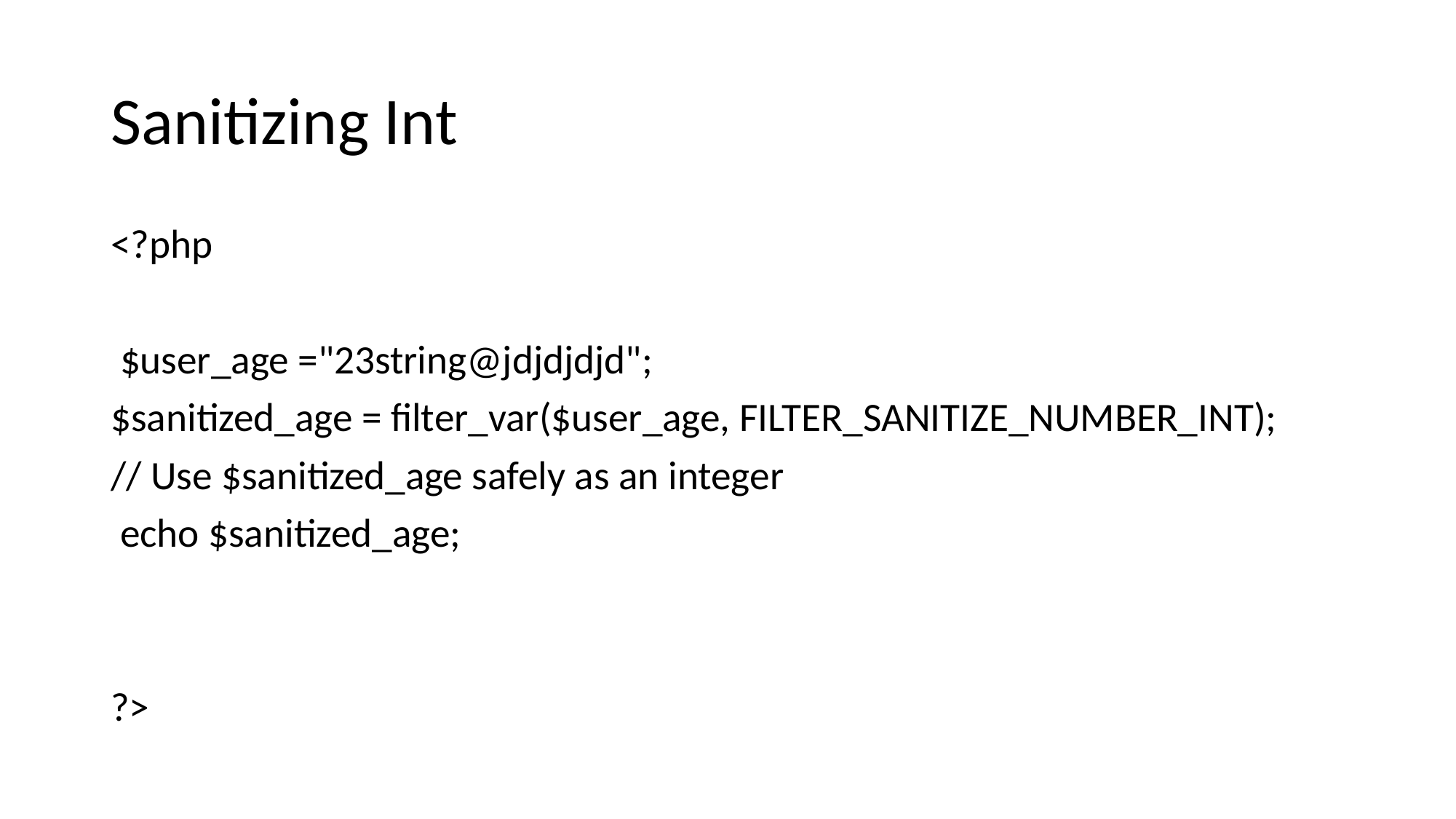

# Sanitizing Int
<?php

 $user_age ="23string@jdjdjdjd";
$sanitized_age = filter_var($user_age, FILTER_SANITIZE_NUMBER_INT);
// Use $sanitized_age safely as an integer
 echo $sanitized_age;

?>